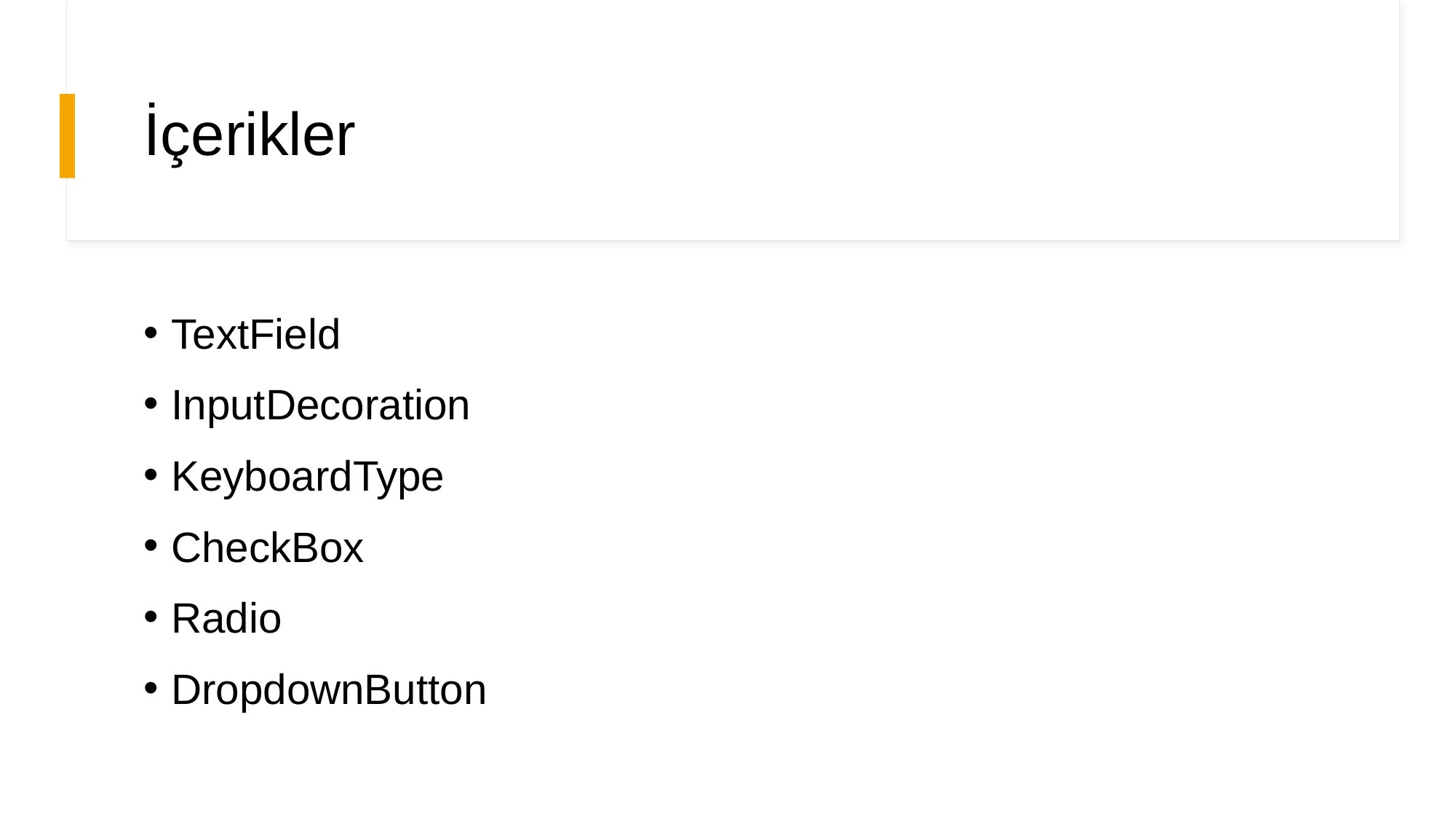

# İçerikler
TextField
InputDecoration
KeyboardType
CheckBox
Radio
DropdownButton